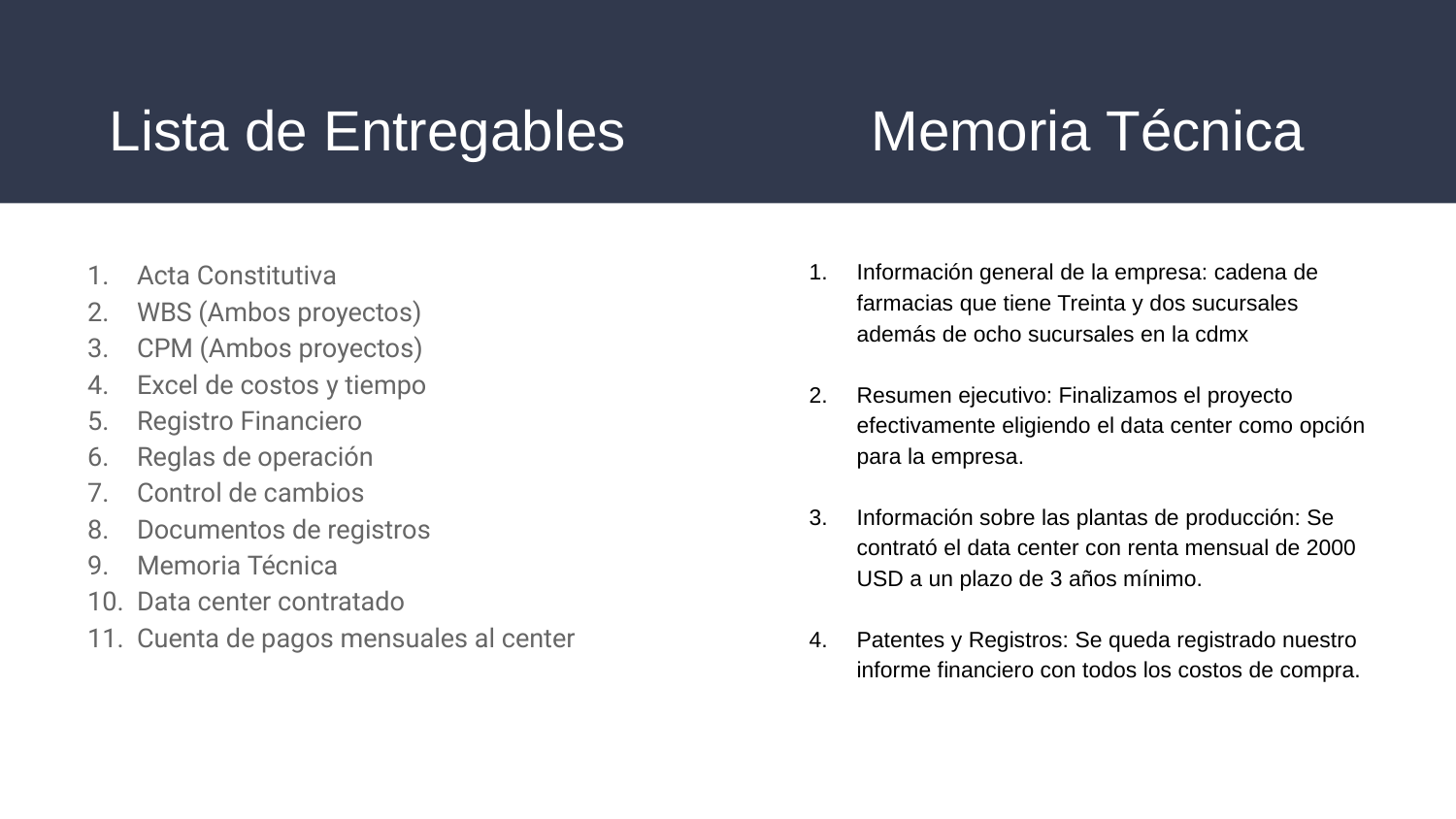

# Lista de Entregables
Memoria Técnica
Acta Constitutiva
WBS (Ambos proyectos)
CPM (Ambos proyectos)
Excel de costos y tiempo
Registro Financiero
Reglas de operación
Control de cambios
Documentos de registros
Memoria Técnica
Data center contratado
Cuenta de pagos mensuales al center
Información general de la empresa: cadena de farmacias que tiene Treinta y dos sucursales además de ocho sucursales en la cdmx

Resumen ejecutivo: Finalizamos el proyecto efectivamente eligiendo el data center como opción para la empresa.

Información sobre las plantas de producción: Se contrató el data center con renta mensual de 2000 USD a un plazo de 3 años mínimo.

Patentes y Registros: Se queda registrado nuestro informe financiero con todos los costos de compra.